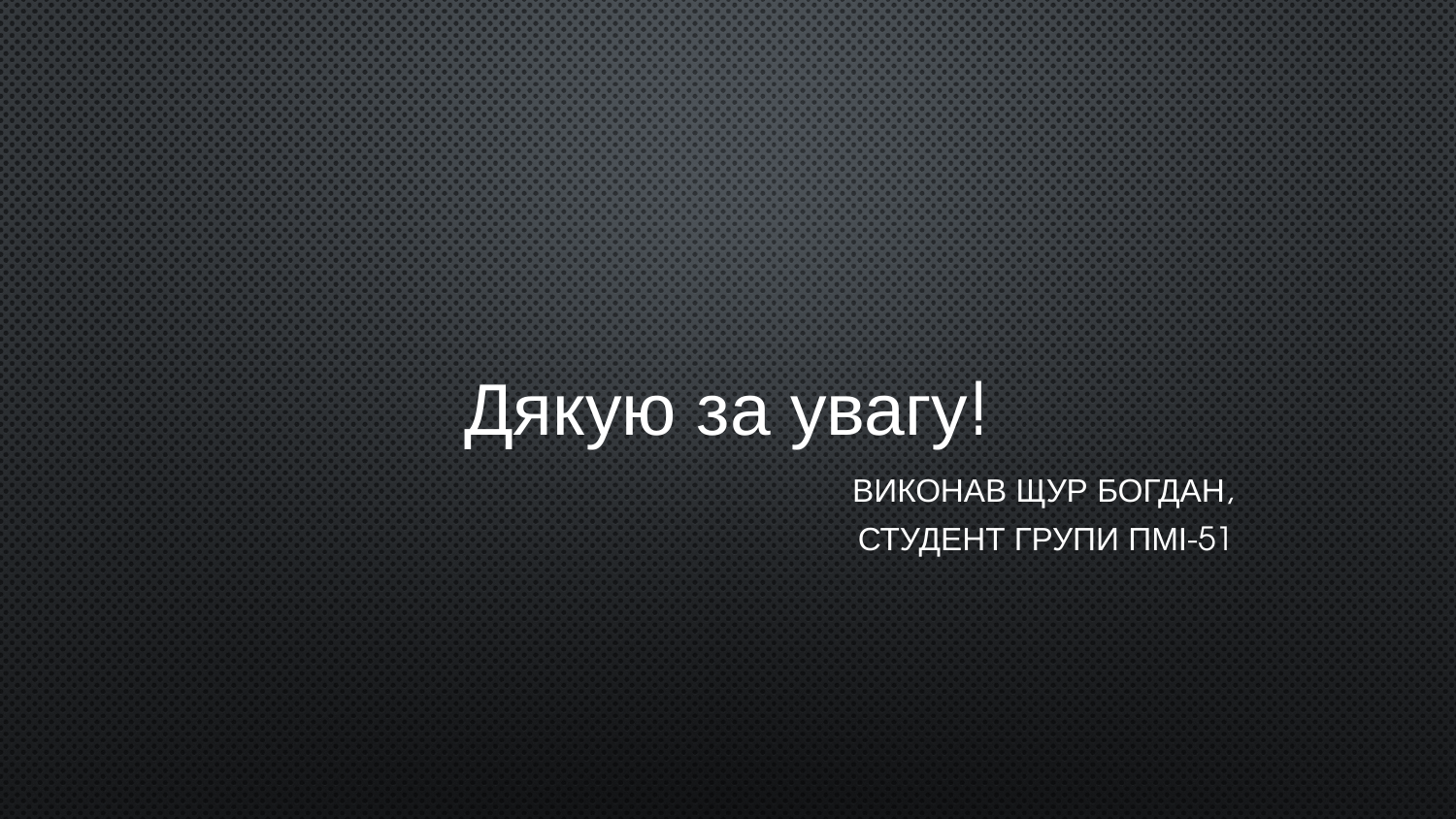

# Дякую за увагу!
Виконав Щур Богдан,
студент групи ПМІ-51